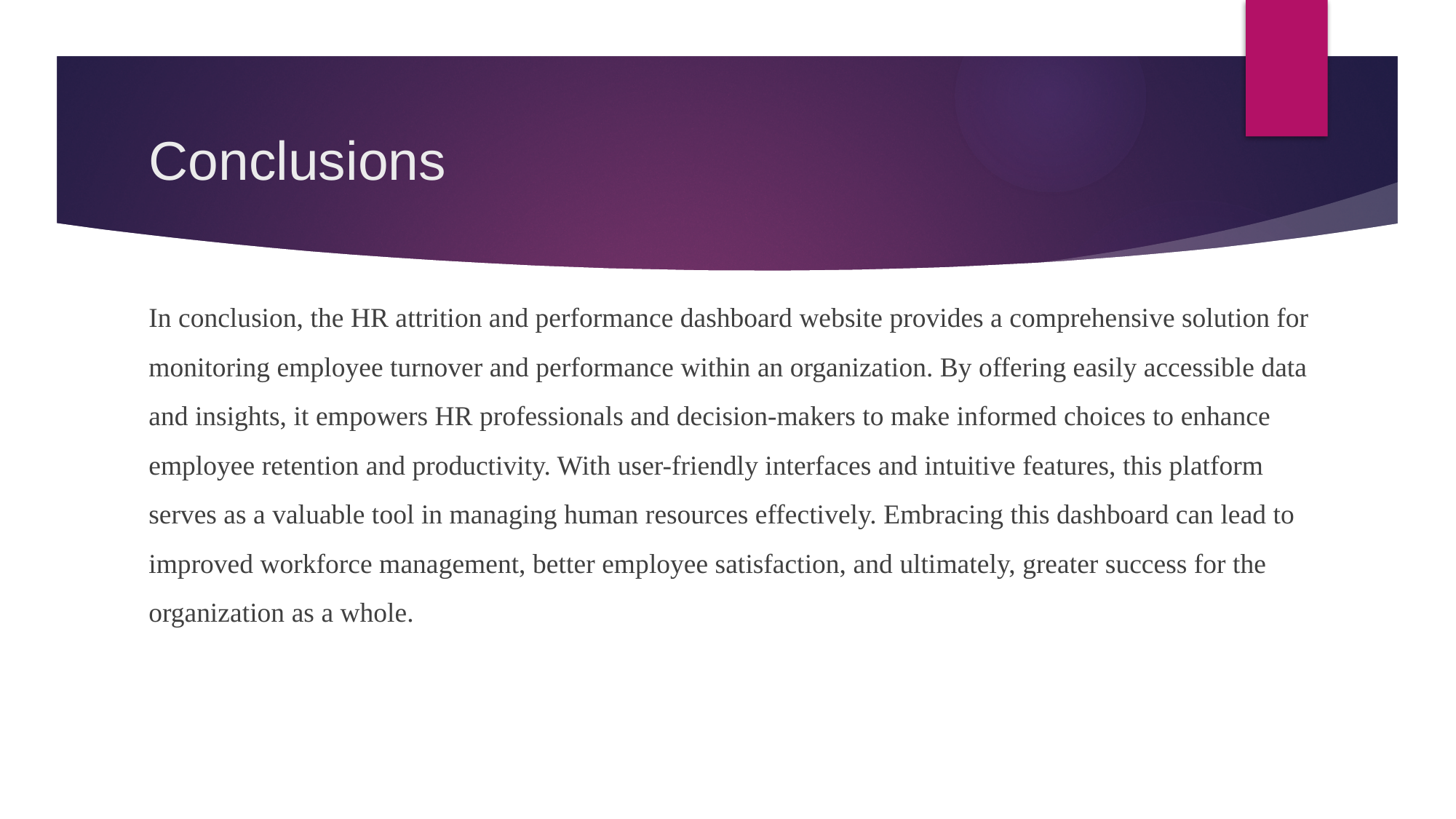

# Conclusions
In conclusion, the HR attrition and performance dashboard website provides a comprehensive solution for monitoring employee turnover and performance within an organization. By offering easily accessible data and insights, it empowers HR professionals and decision-makers to make informed choices to enhance employee retention and productivity. With user-friendly interfaces and intuitive features, this platform serves as a valuable tool in managing human resources effectively. Embracing this dashboard can lead to improved workforce management, better employee satisfaction, and ultimately, greater success for the organization as a whole.